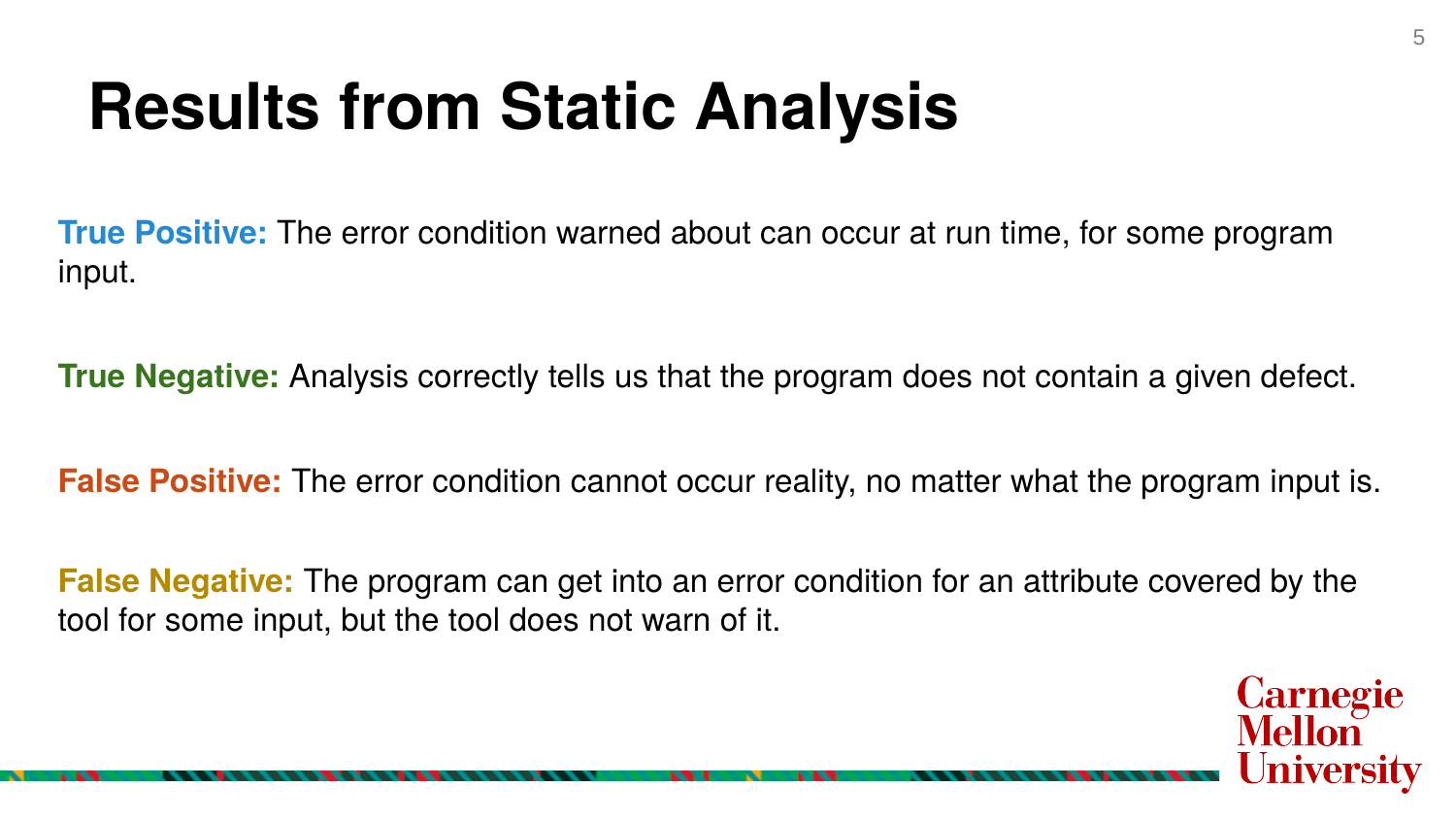

# Results from Static Analysis
True Positive: The error condition warned about can occur at run time, for some program input.

True Negative: Analysis correctly tells us that the program does not contain a given defect.

False Positive: The error condition cannot occur reality, no matter what the program input is.
False Negative: The program can get into an error condition for an attribute covered by the tool for some input, but the tool does not warn of it.